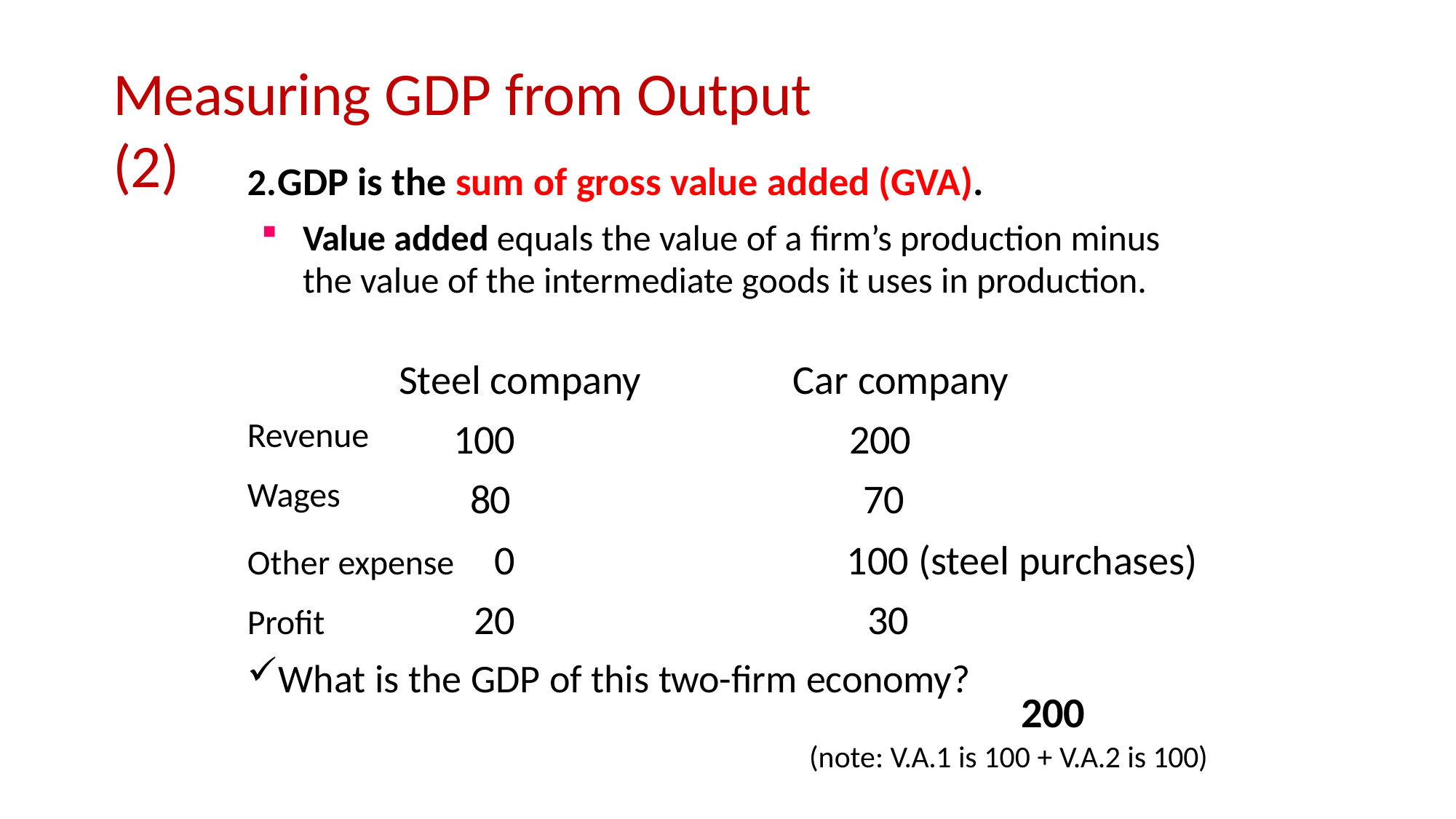

# Measuring GDP from Output (2)
GDP is the sum of gross value added (GVA).
Value added equals the value of a firm’s production minus
the value of the intermediate goods it uses in production.
|  | Steel company | Car company |
| --- | --- | --- |
| Revenue | 100 | 200 |
| Wages | 80 | 70 |
100 (steel purchases)
30
Other expense	0
20
Profit
What is the GDP of this two-firm economy?
200
(note: V.A.1 is 100 + V.A.2 is 100)